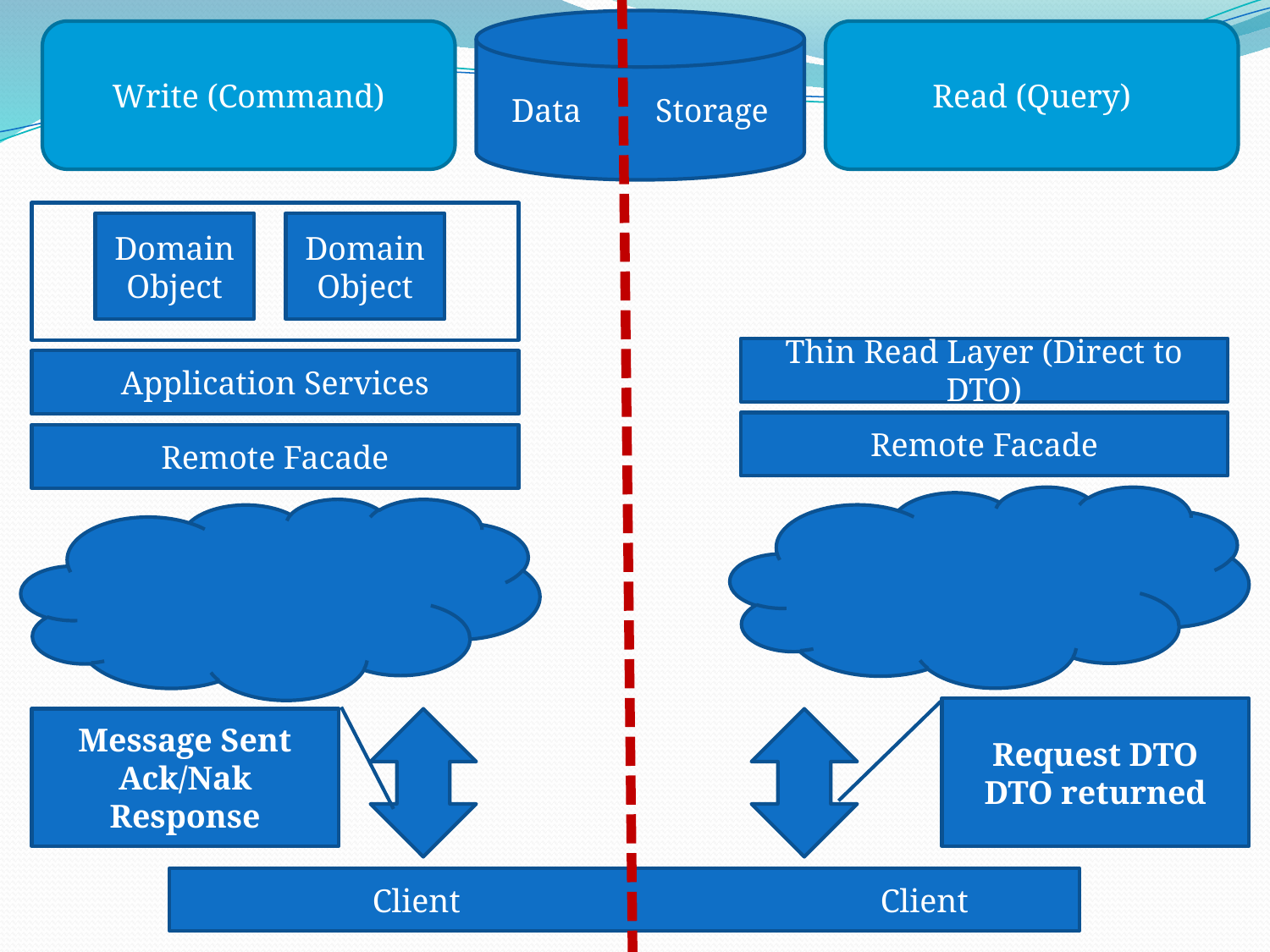

Data         Storage
Write (Command)
Read (Query)

Domain Object
Domain Object
Thin Read Layer (Direct to DTO)
Application Services
Remote Facade
Remote Facade

Request DTO
DTO returned
Message Sent
Ack/Nak Response

Client        			Client